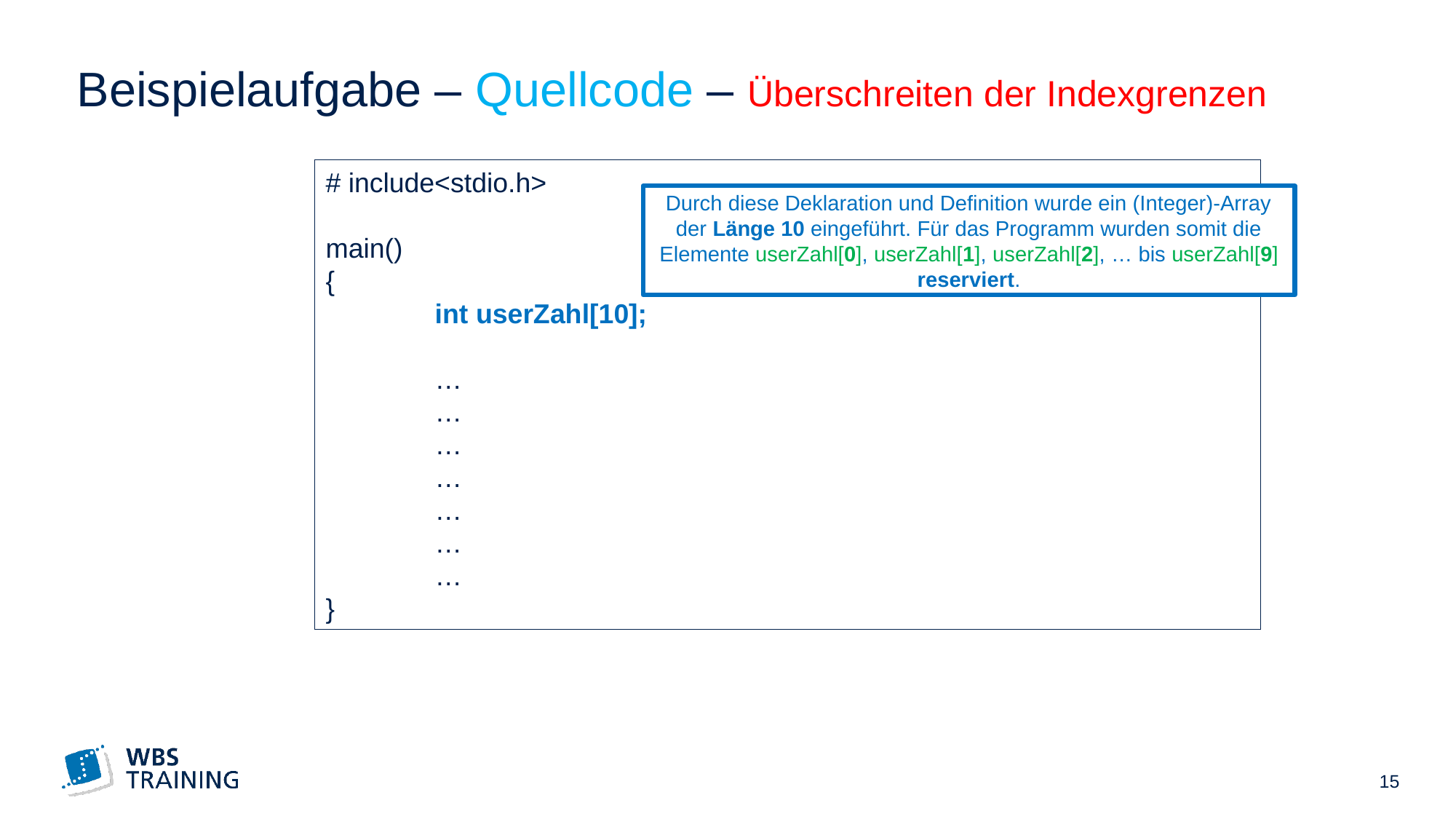

# Beispielaufgabe – Quellcode – Überschreiten der Indexgrenzen
# include<stdio.h>

main()
{
	int userZahl[10];

	…
	…
	…
	…
	…
	…
	…
}
Durch diese Deklaration und Definition wurde ein (Integer)-Array der Länge 10 eingeführt. Für das Programm wurden somit die Elemente userZahl[0], userZahl[1], userZahl[2], … bis userZahl[9] reserviert.
    15